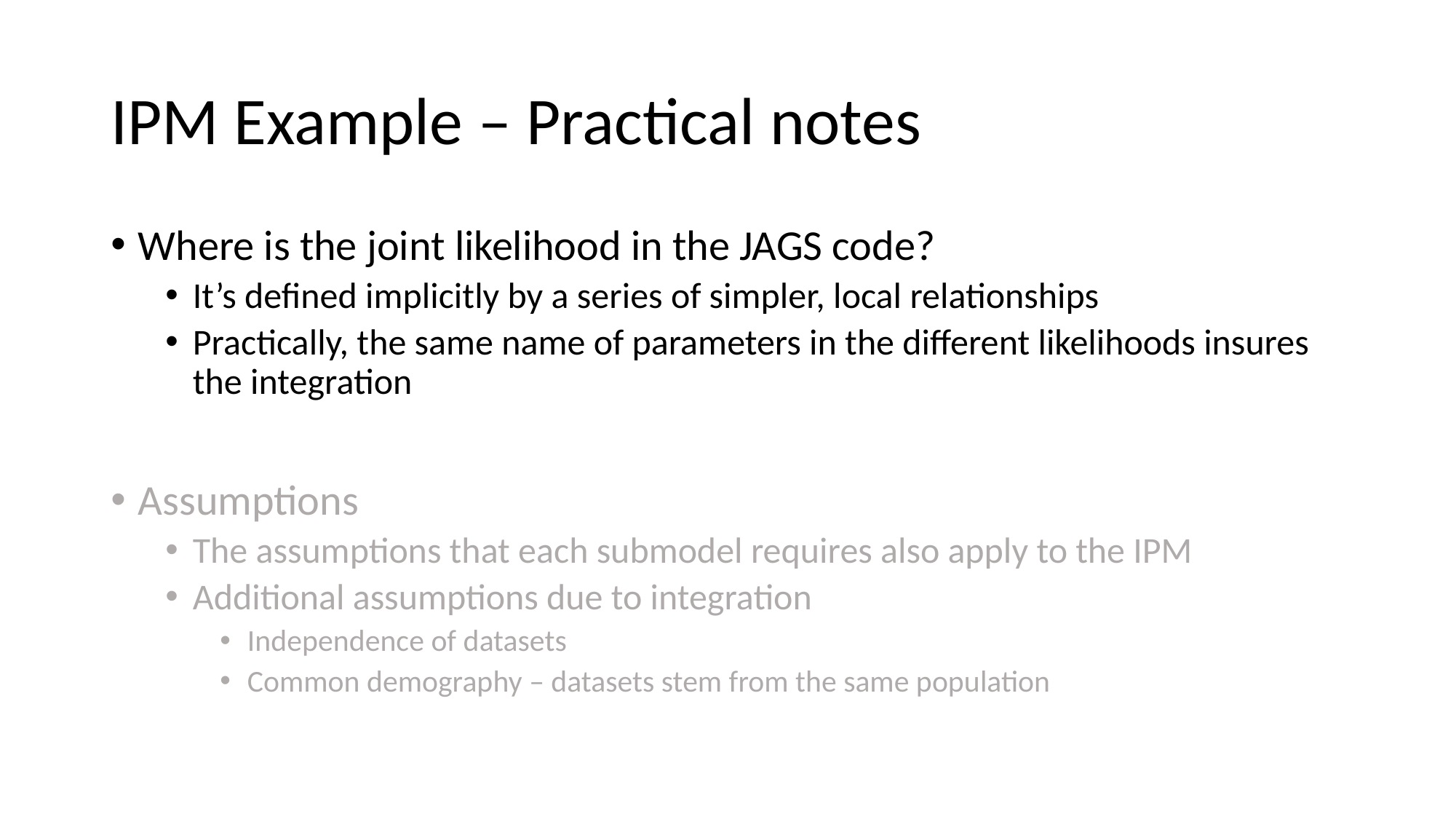

# IPM Example – Practical notes
Where is the joint likelihood in the JAGS code?
It’s defined implicitly by a series of simpler, local relationships
Practically, the same name of parameters in the different likelihoods insures the integration

Assumptions
The assumptions that each submodel requires also apply to the IPM
Additional assumptions due to integration
Independence of datasets
Common demography – datasets stem from the same population